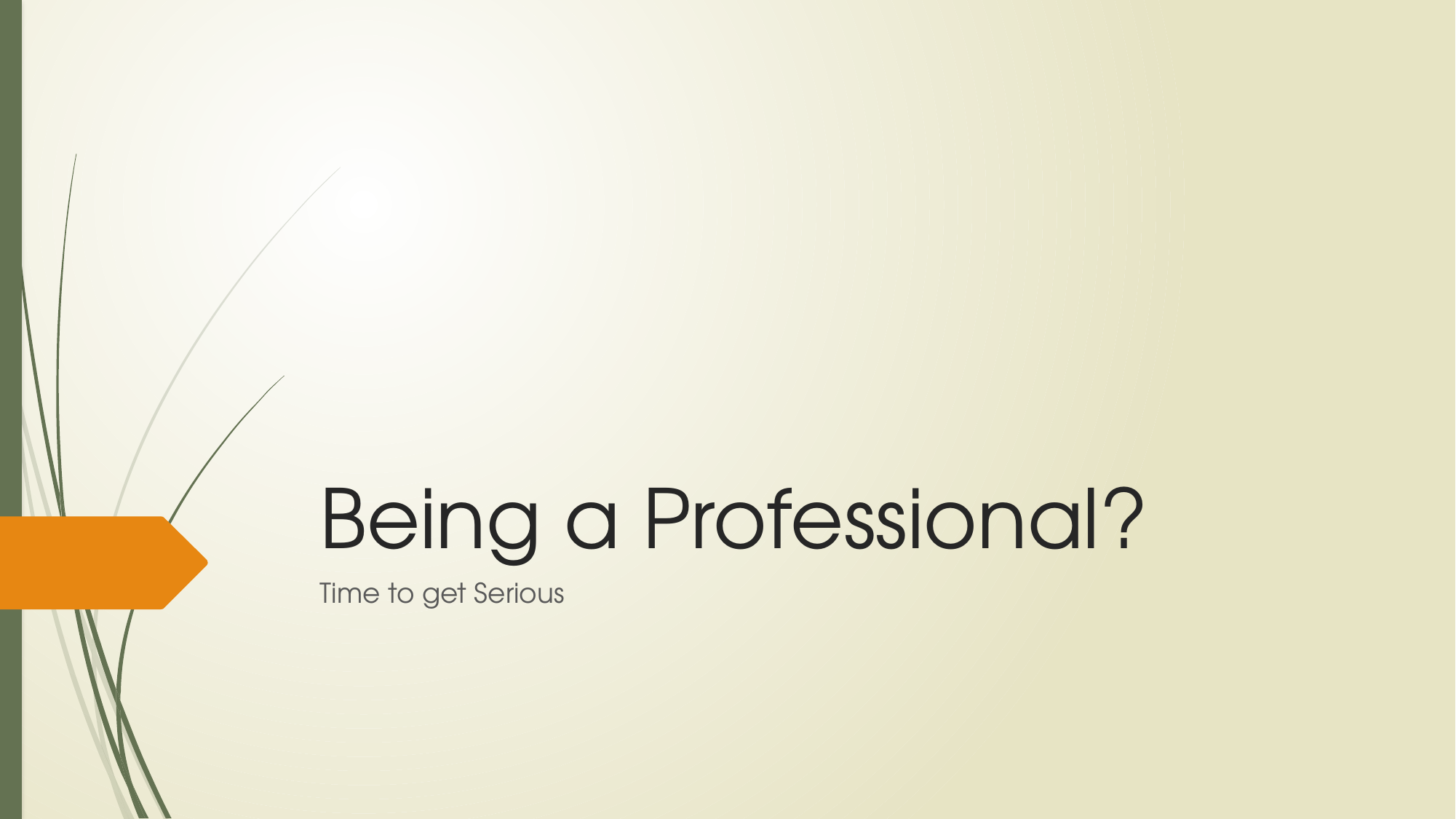

# Being a Professional?
Time to get Serious